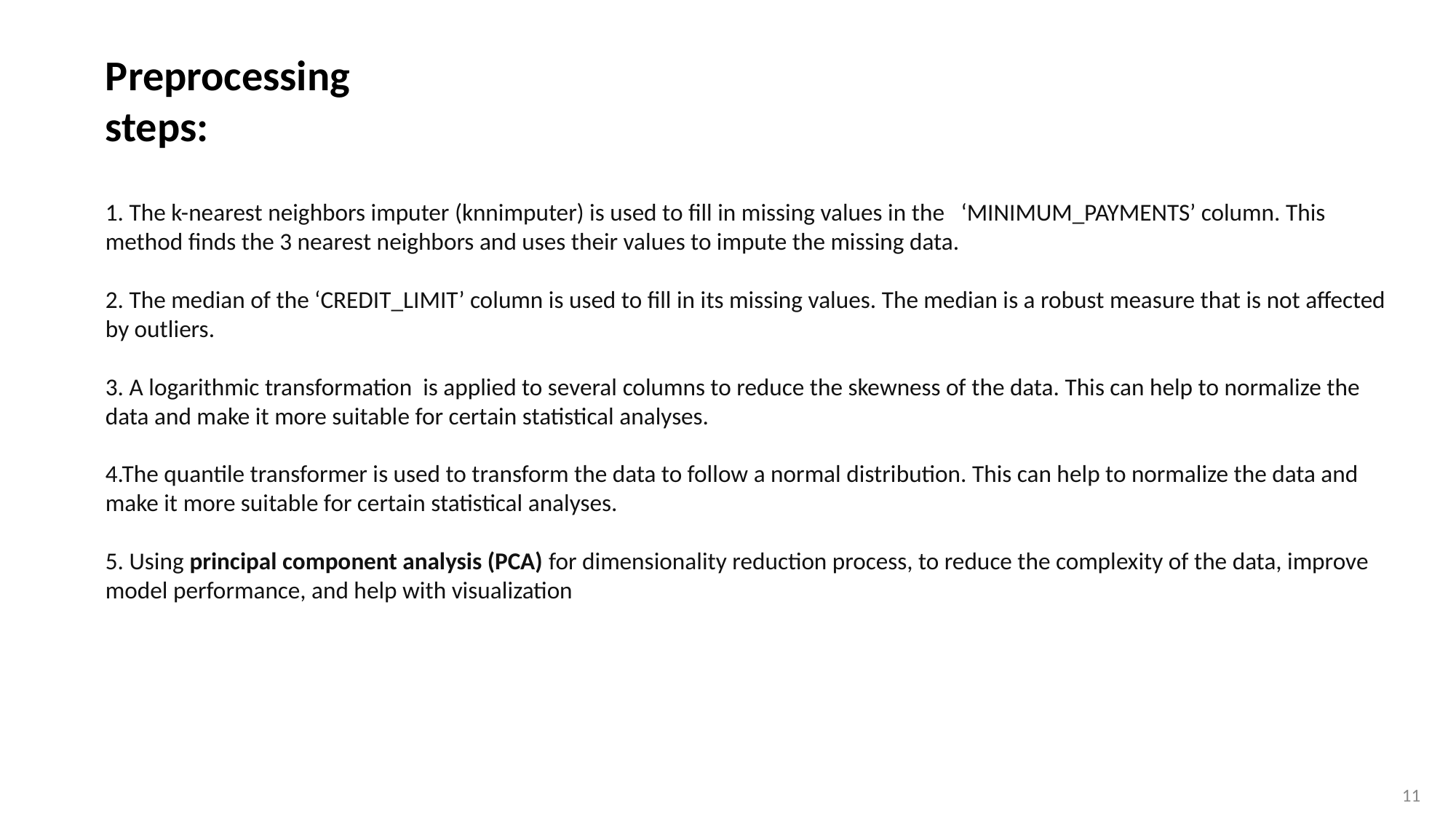

Preprocessing steps:
# 1. The k-nearest neighbors imputer (knnimputer) is used to fill in missing values in the   ‘MINIMUM_PAYMENTS’ column. This method finds the 3 nearest neighbors and uses their values to impute the missing data. 2. The median of the ‘CREDIT_LIMIT’ column is used to fill in its missing values. The median is a robust measure that is not affected by outliers. 3. A logarithmic transformation  is applied to several columns to reduce the skewness of the data. This can help to normalize the data and make it more suitable for certain statistical analyses. 4.The quantile transformer is used to transform the data to follow a normal distribution. This can help to normalize the data and make it more suitable for certain statistical analyses. 5. Using principal component analysis (PCA) for dimensionality reduction process, to reduce the complexity of the data, improve model performance, and help with visualization
11